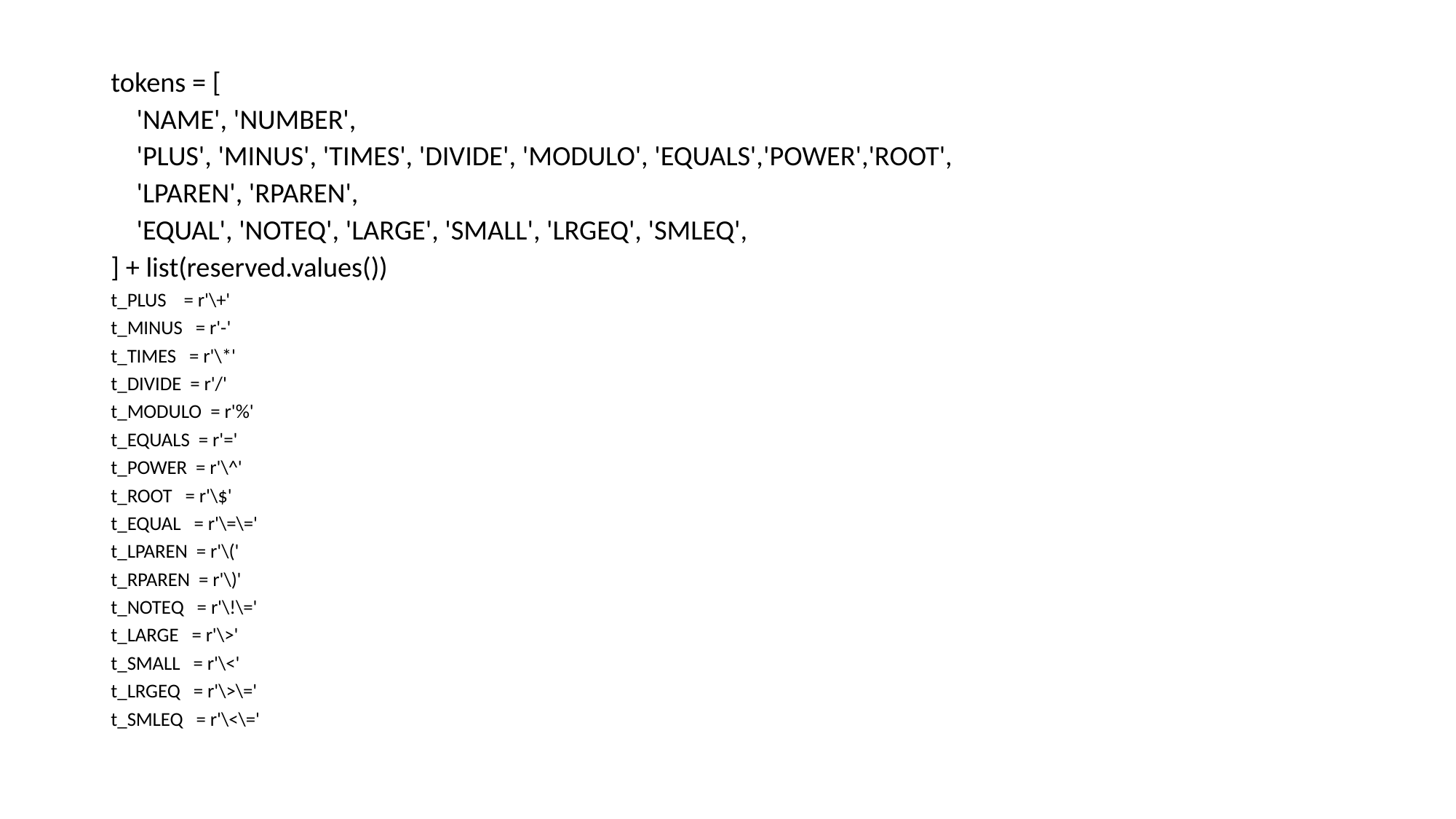

tokens = [
    'NAME', 'NUMBER',
    'PLUS', 'MINUS', 'TIMES', 'DIVIDE', 'MODULO', 'EQUALS','POWER','ROOT',
    'LPAREN', 'RPAREN',
    'EQUAL', 'NOTEQ', 'LARGE', 'SMALL', 'LRGEQ', 'SMLEQ',
] + list(reserved.values())
t_PLUS    = r'\+'
t_MINUS   = r'-'
t_TIMES   = r'\*'
t_DIVIDE  = r'/'
t_MODULO  = r'%'
t_EQUALS  = r'='
t_POWER  = r'\^'
t_ROOT   = r'\$'
t_EQUAL   = r'\=\='
t_LPAREN  = r'\('
t_RPAREN  = r'\)'
t_NOTEQ   = r'\!\='
t_LARGE   = r'\>'
t_SMALL   = r'\<'
t_LRGEQ   = r'\>\='
t_SMLEQ   = r'\<\='